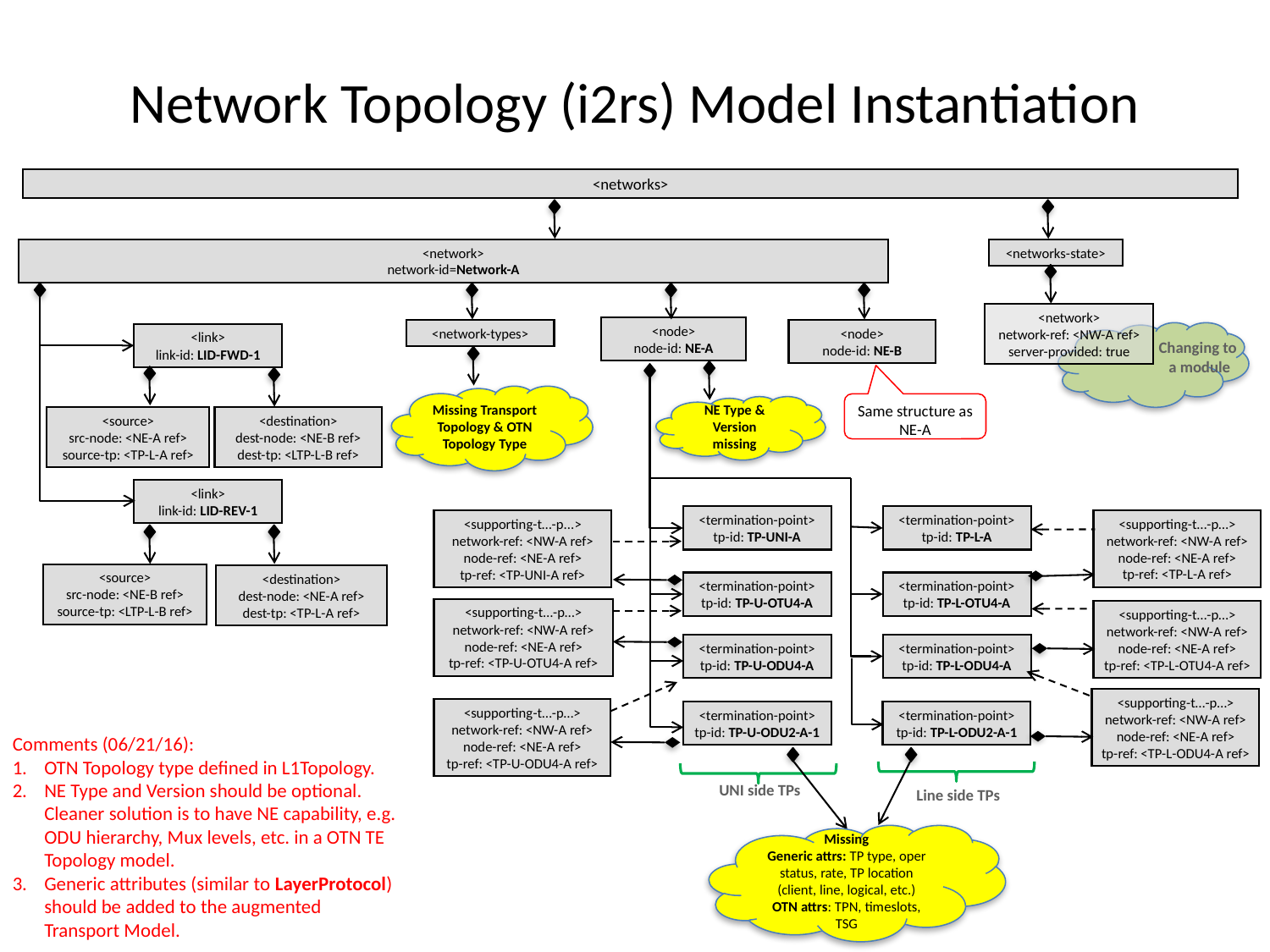

# Network Topology (i2rs) Model Instantiation
<networks>

<network>
network-id=Network-A
<networks-state>

<network>
network-ref: <NW-A ref>
server-provided: true
<node>
node-id: NE-A
<node>
node-id: NE-B
<network-types>

<link>
link-id: LID-FWD-1
Changing to
a module

Missing Transport Topology & OTN Topology Type
Same structure as NE-A
NE Type & Version missing
<source>
src-node: <NE-A ref>
source-tp: <TP-L-A ref>
<destination>
dest-node: <NE-B ref>
dest-tp: <LTP-L-B ref>
<link>
link-id: LID-REV-1
<termination-point>
tp-id: TP-UNI-A
<termination-point>
tp-id: TP-L-A
<supporting-t…-p…>
network-ref: <NW-A ref>
node-ref: <NE-A ref>
tp-ref: <TP-L-A ref>
<supporting-t…-p...>
network-ref: <NW-A ref>
node-ref: <NE-A ref>
tp-ref: <TP-UNI-A ref>

<source>
src-node: <NE-B ref>
source-tp: <LTP-L-B ref>
<destination>
dest-node: <NE-A ref>
dest-tp: <TP-L-A ref>

<termination-point>
tp-id: TP-U-OTU4-A
<termination-point>
tp-id: TP-L-OTU4-A

<supporting-t…-p…>
network-ref: <NW-A ref>
node-ref: <NE-A ref>
tp-ref: <TP-U-OTU4-A ref>
<supporting-t…-p…>
network-ref: <NW-A ref>
node-ref: <NE-A ref>
tp-ref: <TP-L-OTU4-A ref>
<termination-point>
tp-id: TP-U-ODU4-A
<termination-point>
tp-id: TP-L-ODU4-A

<supporting-t…-p…>
network-ref: <NW-A ref>
node-ref: <NE-A ref>
tp-ref: <TP-L-ODU4-A ref>

<supporting-t…-p…>
network-ref: <NW-A ref>
node-ref: <NE-A ref>
tp-ref: <TP-U-ODU4-A ref>
<termination-point>
tp-id: TP-U-ODU2-A-1
<termination-point>
tp-id: TP-L-ODU2-A-1
Comments (06/21/16):
OTN Topology type defined in L1Topology.
NE Type and Version should be optional. Cleaner solution is to have NE capability, e.g. ODU hierarchy, Mux levels, etc. in a OTN TE Topology model.
Generic attributes (similar to LayerProtocol) should be added to the augmented Transport Model.

UNI side TPs
Line side TPs
Missing
Generic attrs: TP type, oper status, rate, TP location (client, line, logical, etc.)
OTN attrs: TPN, timeslots, TSG